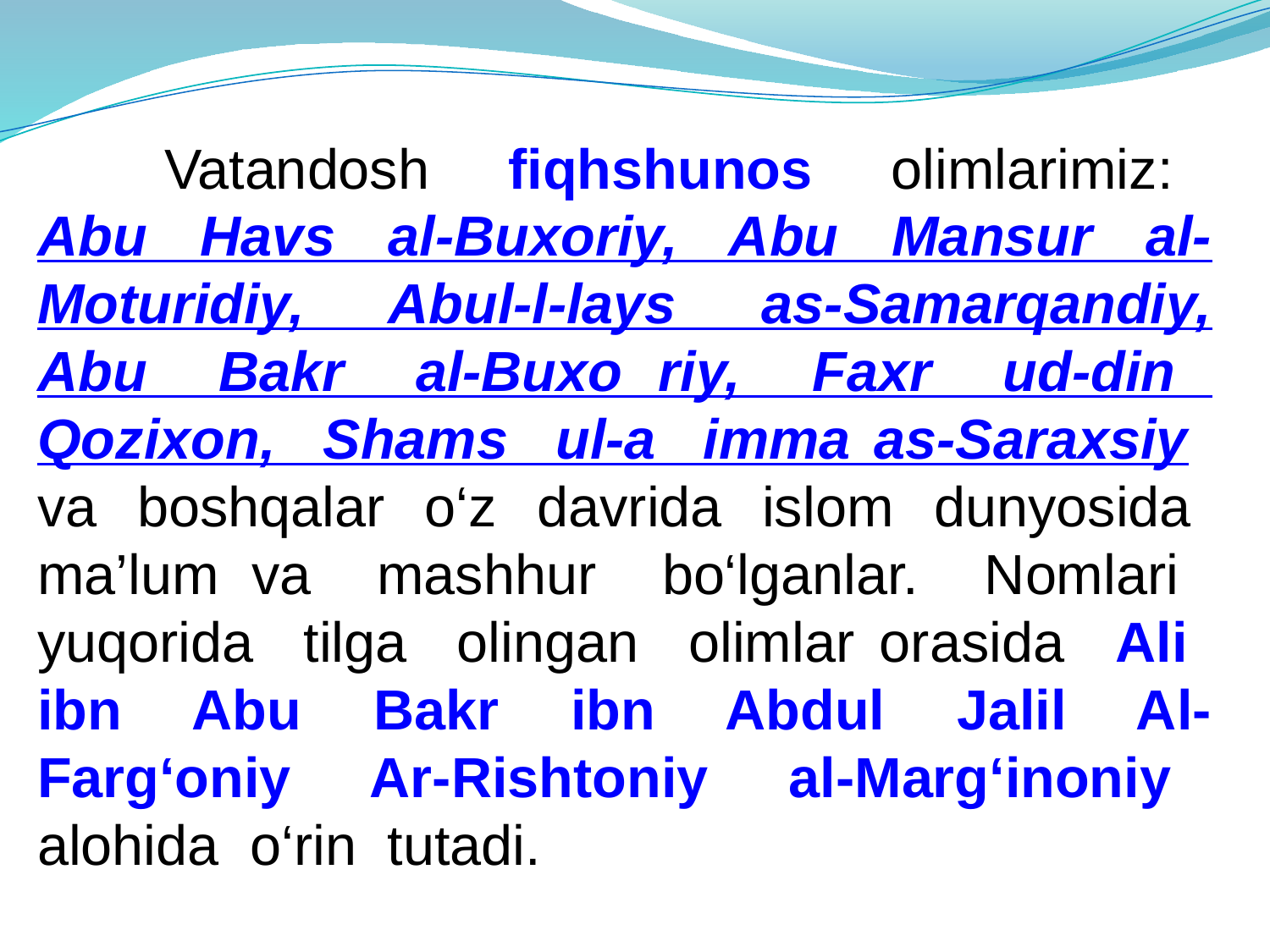

Vatandosh  fiqhshunos  olimlarimiz:  Abu  Havs  al-Buxoriy,  Abu  Mansur  al-Moturidiy,  Abul-l-lays  as-Samarqandiy, Abu  Bakr  al-Buxo riy,  Faxr  ud-din  Qozixon,  Shams  ul-a  imma as-Saraxsiy  va  boshqalar  o‘z  davrida  islom  dunyosida  ma’lum va  mashhur  bo‘lganlar.  Nomlari  yuqorida  tilga  olingan  olimlar orasida  Ali  ibn  Abu  Bakr  ibn  Abdul  Jalil  Al-Farg‘oniy  Ar-Rishtoniy  al-Marg‘inoniy  alohida  o‘rin  tutadi.